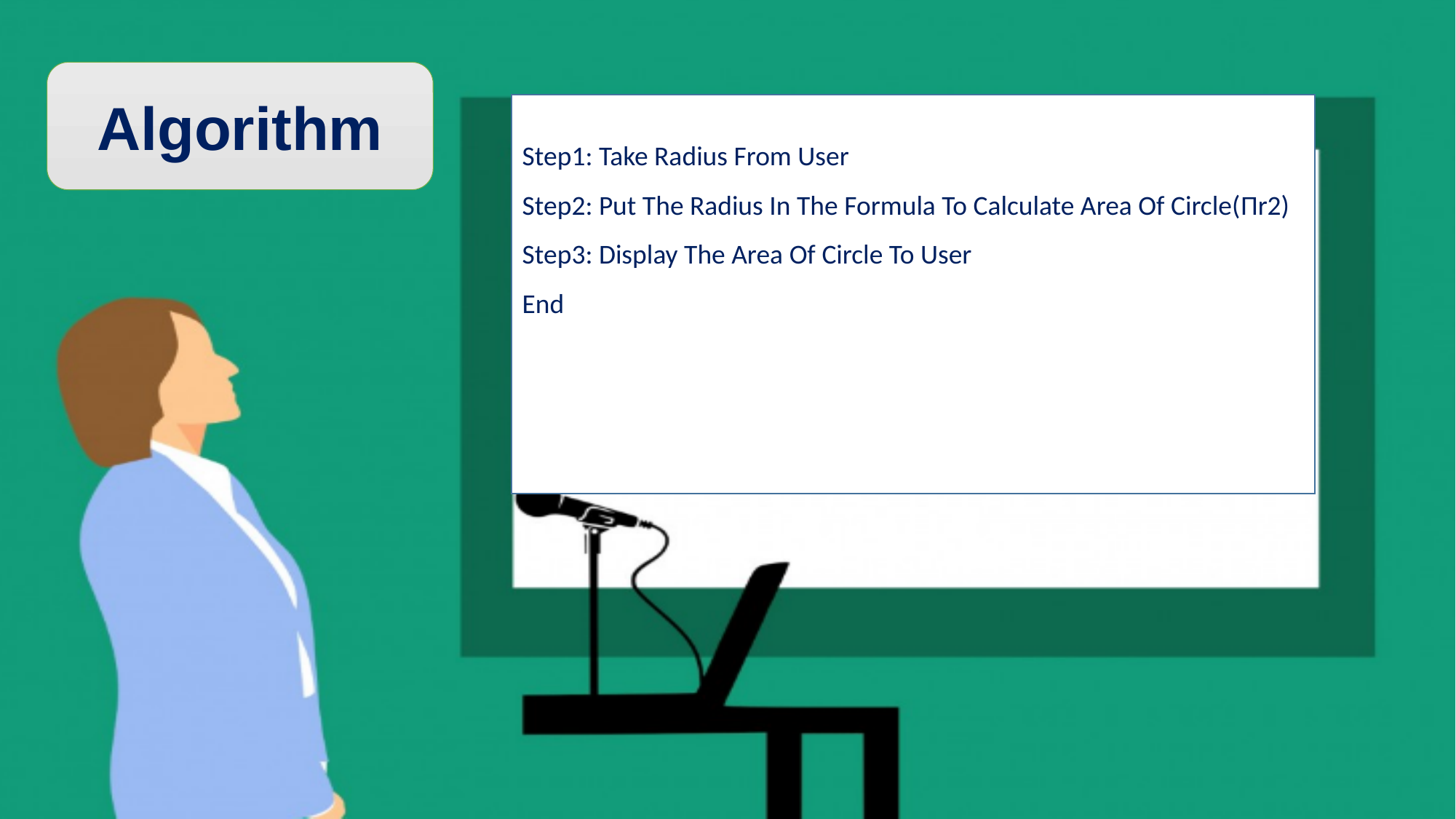

Algorithm
Step1: Take Radius From User
Step2: Put The Radius In The Formula To Calculate Area Of Circle(Πr2)
Step3: Display The Area Of Circle To User
End